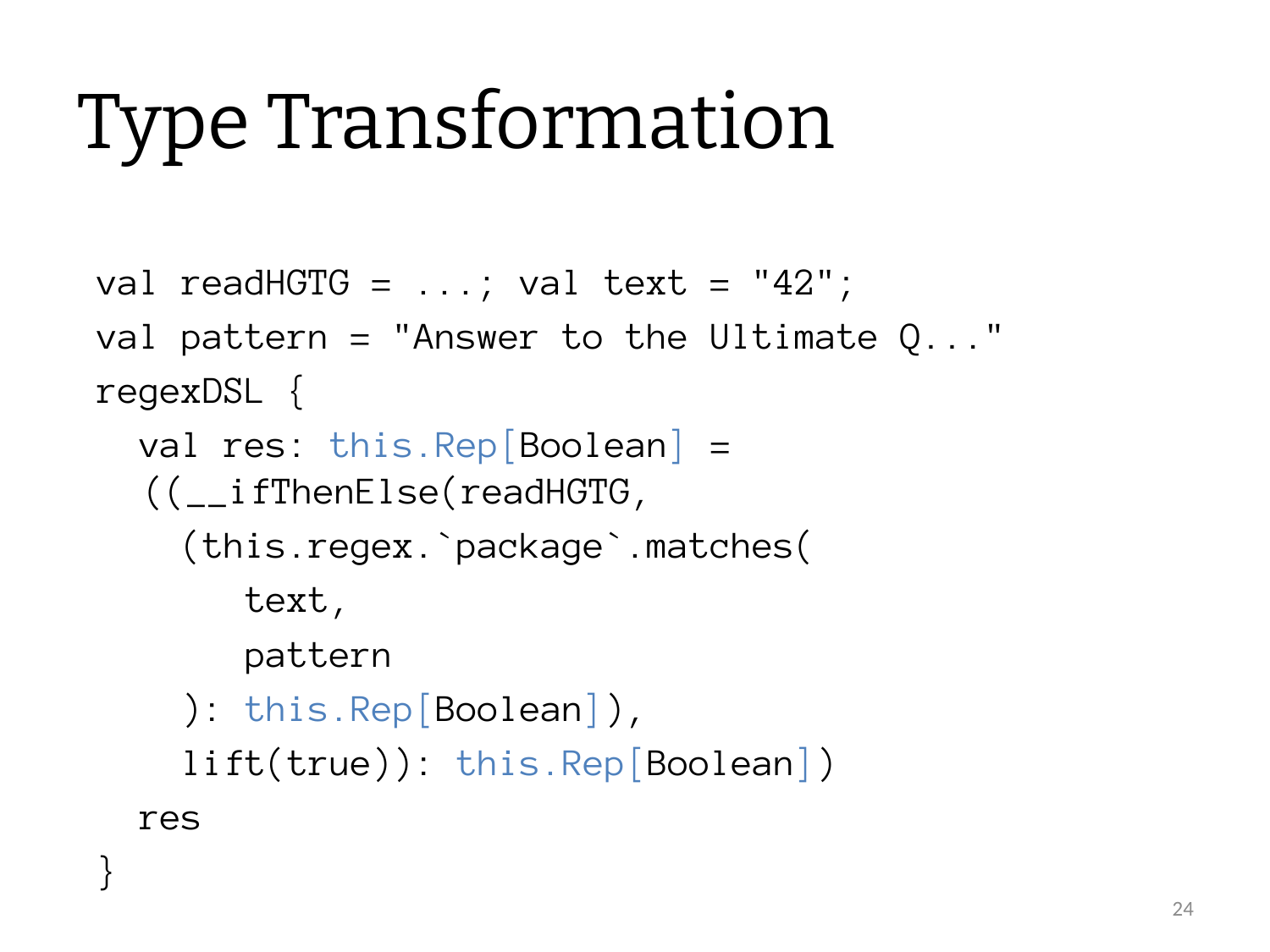

# Type Transformation
val readHGTG = ...; val text = "42";
val pattern = "Answer to the Ultimate Q..."
regexDSL {
  val res: this.Rep[Boolean] = ((__ifThenElse(readHGTG,
    (this.regex.`package`.matches(
       text,
       pattern
    ): this.Rep[Boolean]),
    lift(true)): this.Rep[Boolean])
  res
}
24